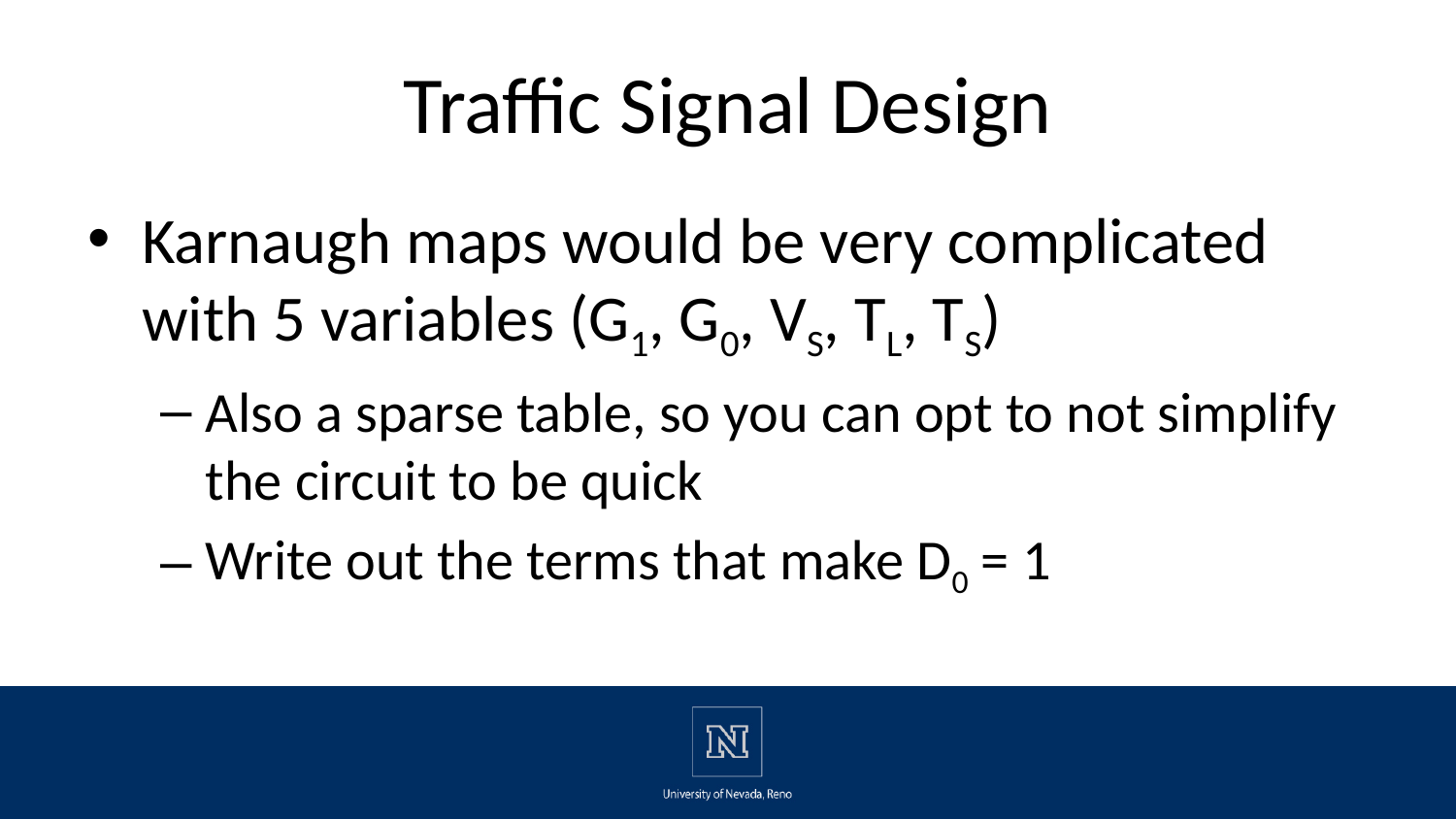

# Traffic Signal Design
Karnaugh maps would be very complicated with 5 variables (G1, G0, VS, TL, TS)
Also a sparse table, so you can opt to not simplify the circuit to be quick
Write out the terms that make D0 = 1